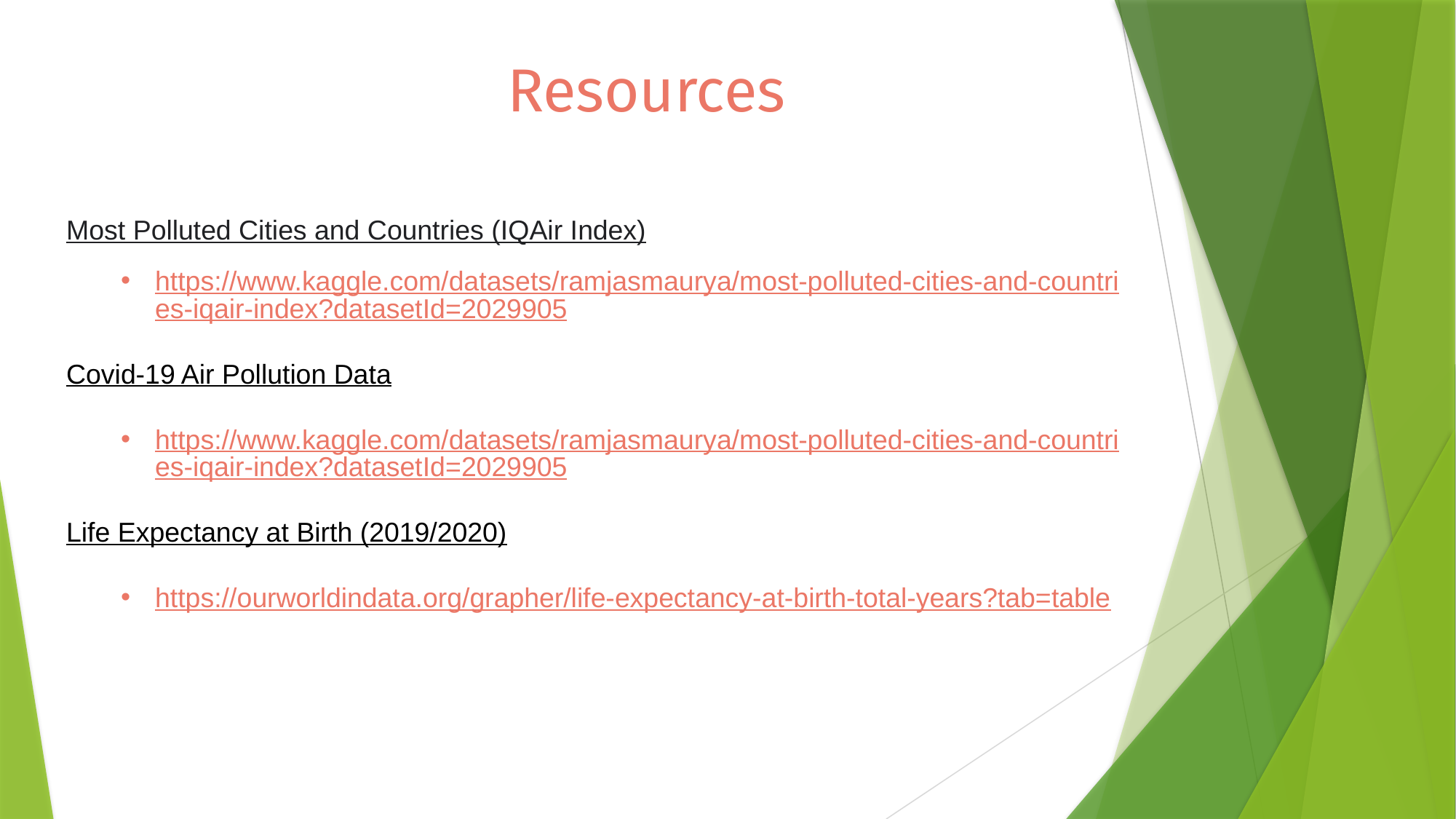

Resources

Most Polluted Cities and Countries (IQAir Index)
https://www.kaggle.com/datasets/ramjasmaurya/most-polluted-cities-and-countries-iqair-index?datasetId=2029905

Covid-19 Air Pollution Data

https://www.kaggle.com/datasets/ramjasmaurya/most-polluted-cities-and-countries-iqair-index?datasetId=2029905
Life Expectancy at Birth (2019/2020)

https://ourworldindata.org/grapher/life-expectancy-at-birth-total-years?tab=table